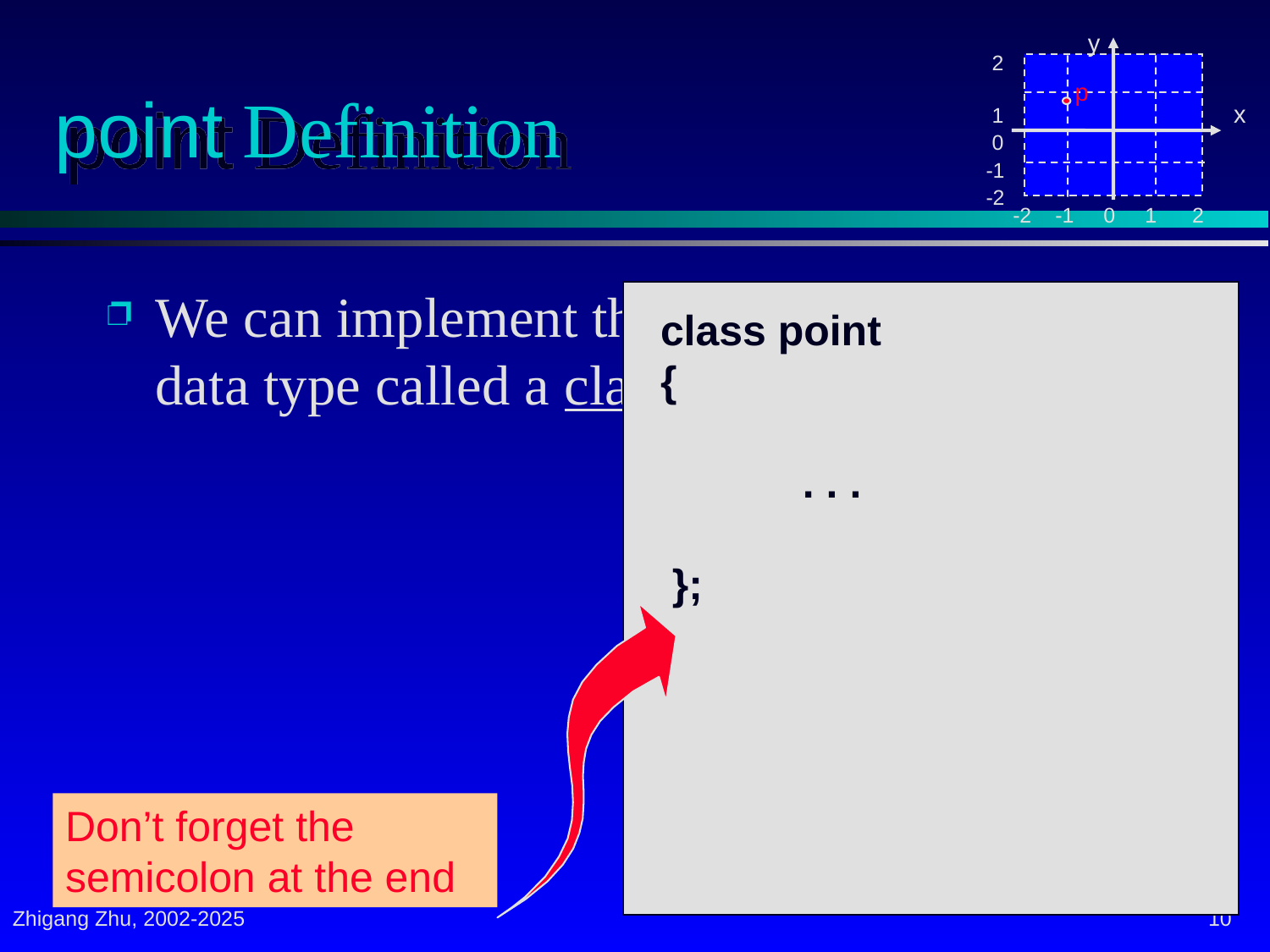

y

 2
 1
 0
-1
-2

 -2    -1     0     1      2
p
x

# point Definition
We can implement the point object using a data type called a class.

class point
{

            . . .

 };

Don’t forget the semicolon at the end